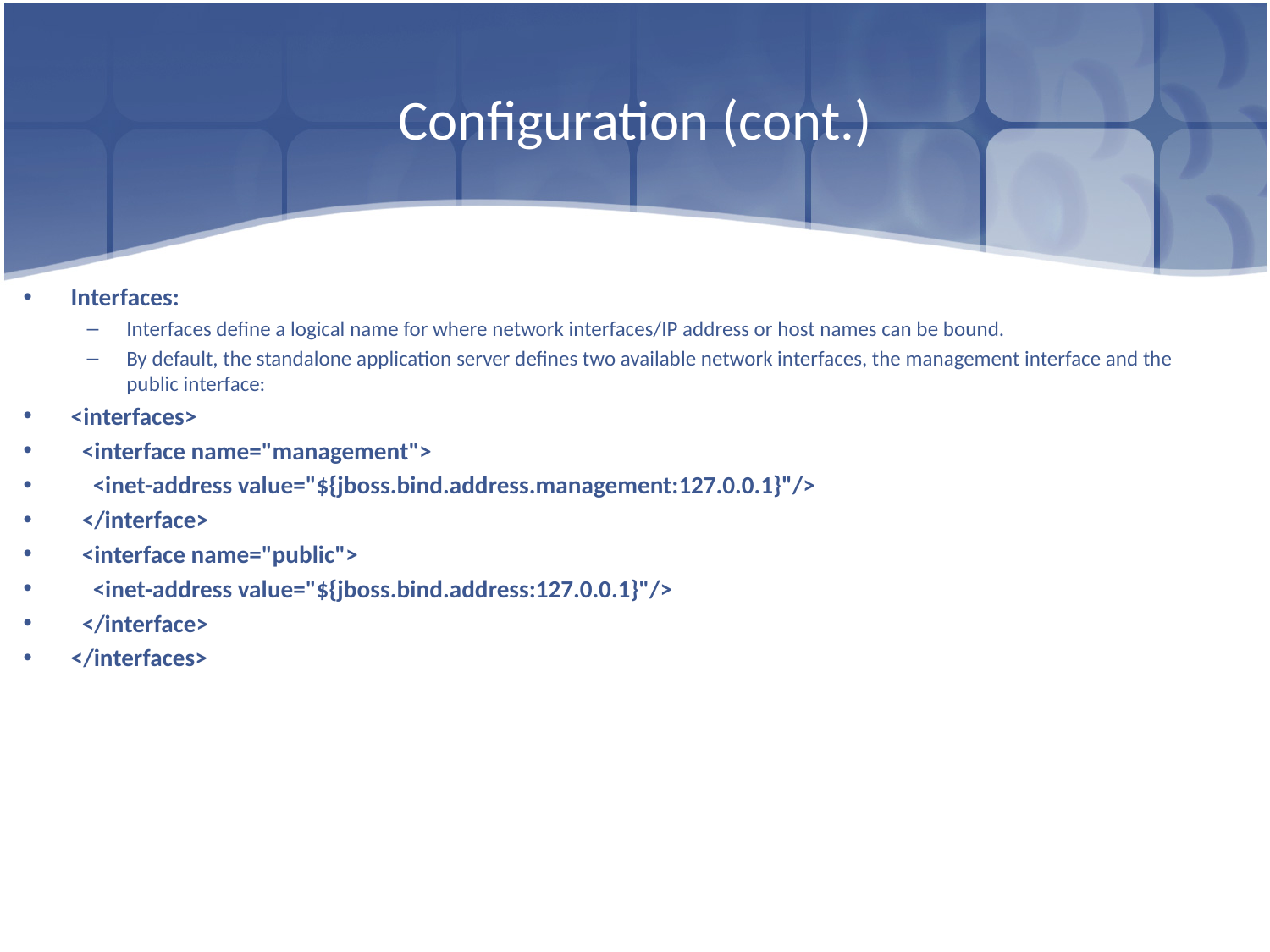

# Configuration (cont.)
Interfaces:
Interfaces define a logical name for where network interfaces/IP address or host names can be bound.
By default, the standalone application server defines two available network interfaces, the management interface and the public interface:
<interfaces>
  <interface name="management">
    <inet-address value="${jboss.bind.address.management:127.0.0.1}"/>
  </interface>
  <interface name="public">
    <inet-address value="${jboss.bind.address:127.0.0.1}"/>
  </interface>
</interfaces>